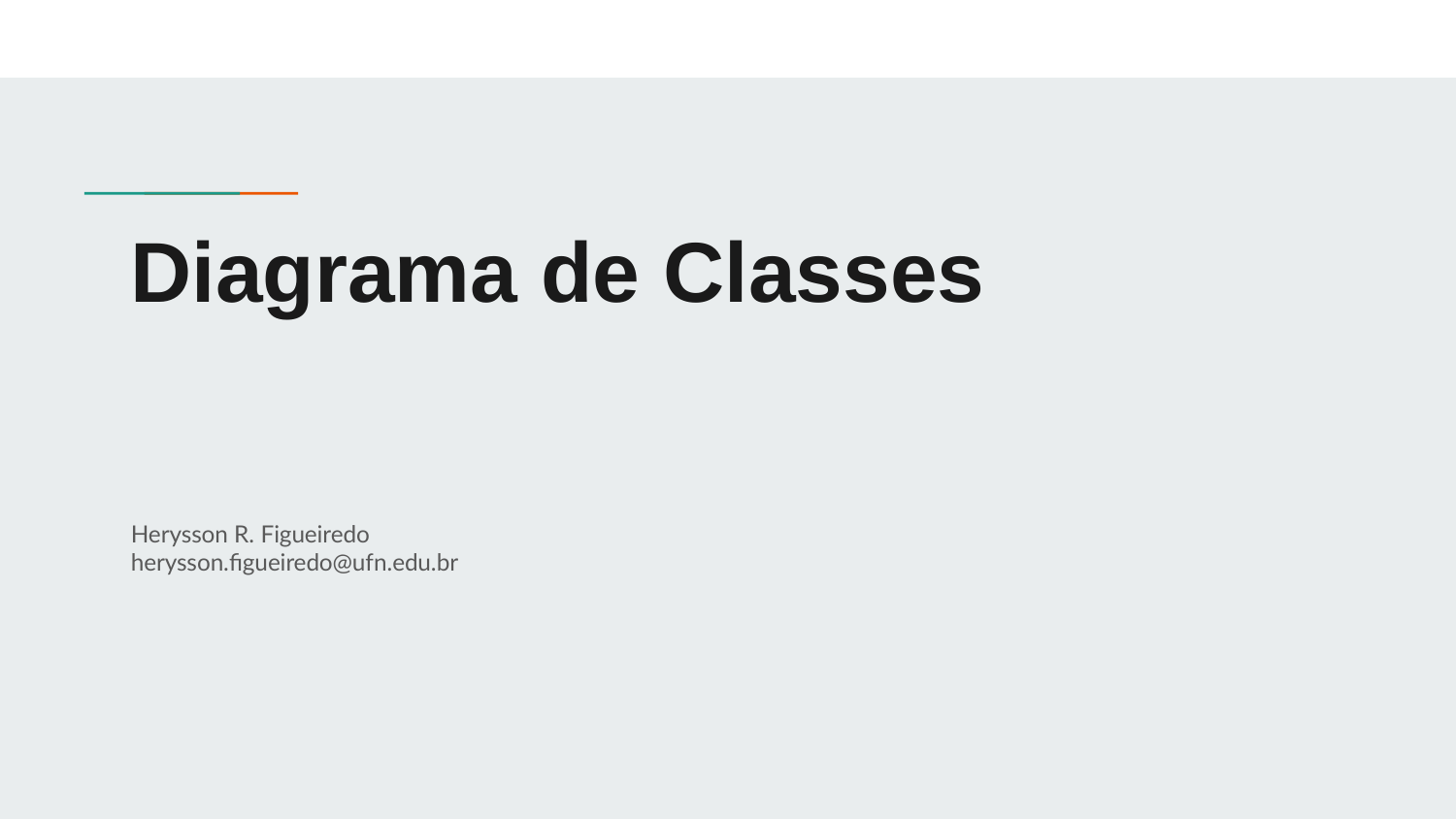

# Diagrama de Classes
Herysson R. Figueiredo
herysson.figueiredo@ufn.edu.br